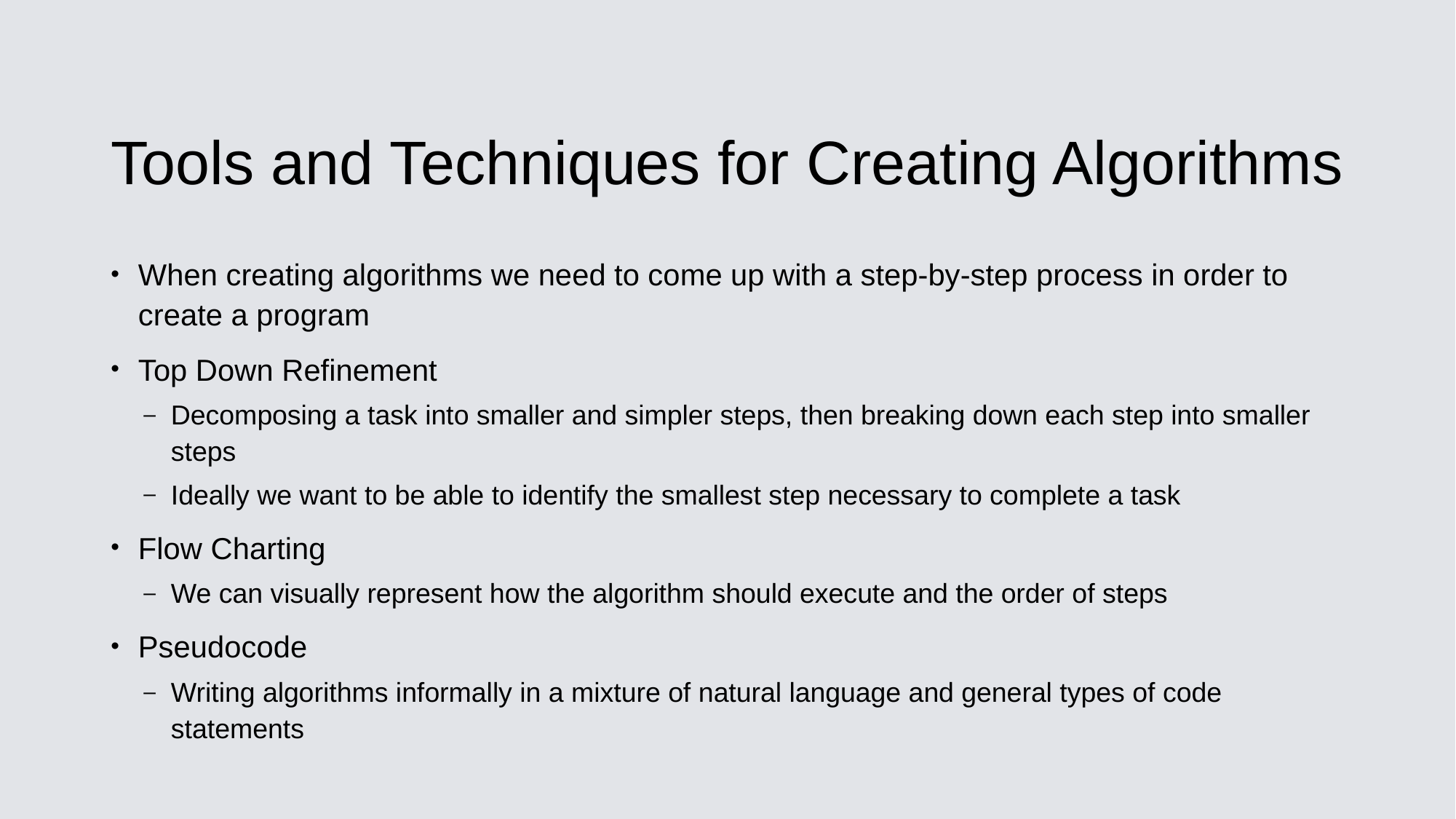

# Tools and Techniques for Creating Algorithms
When creating algorithms we need to come up with a step-by-step process in order to create a program
Top Down Refinement
Decomposing a task into smaller and simpler steps, then breaking down each step into smaller steps
Ideally we want to be able to identify the smallest step necessary to complete a task
Flow Charting
We can visually represent how the algorithm should execute and the order of steps
Pseudocode
Writing algorithms informally in a mixture of natural language and general types of code statements